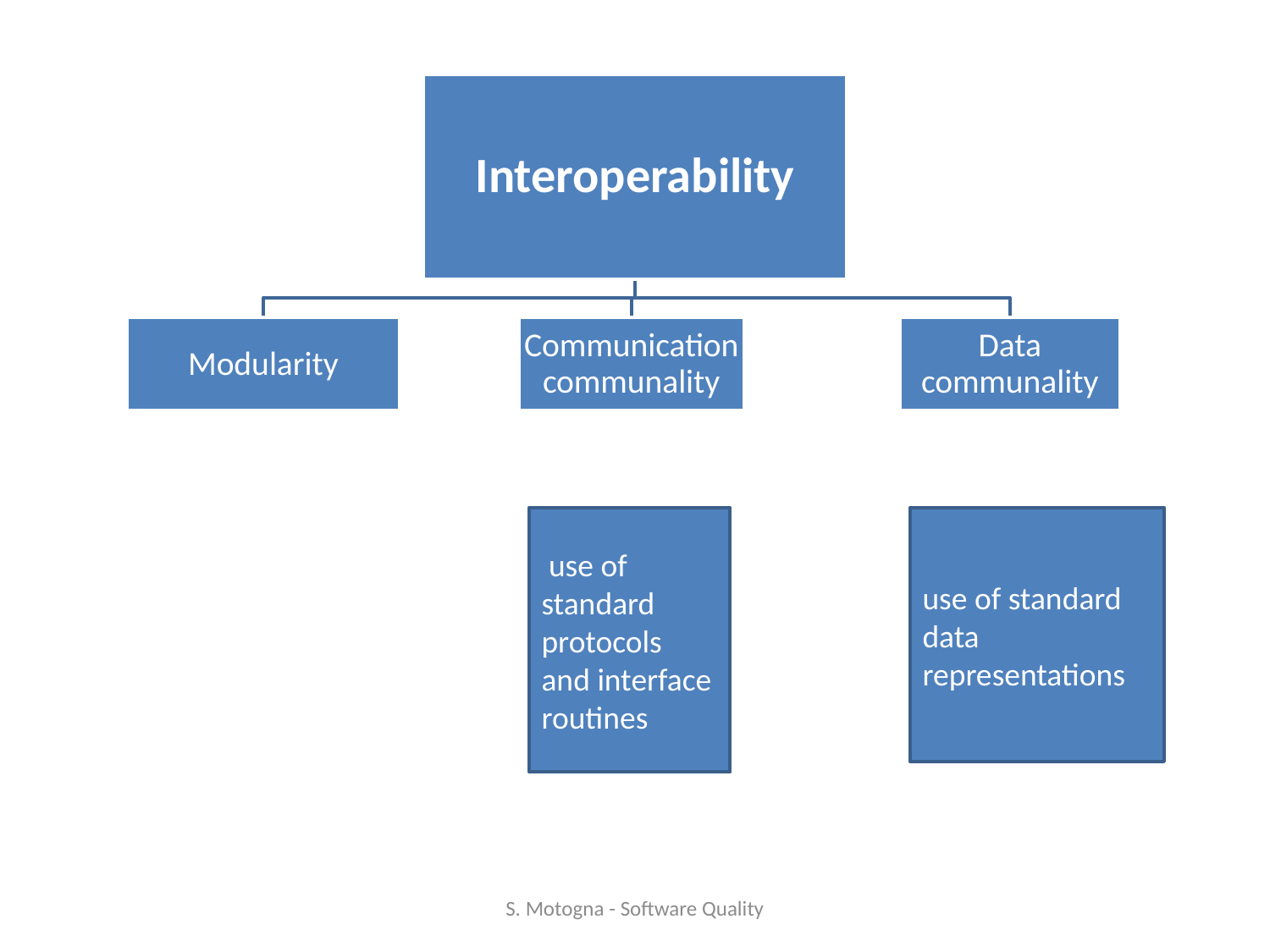

Interoperability
Modularity
Communication communality
Data communality
 use of standard protocols
and interface routines
use of standard data representations
S. Motogna - Software Quality